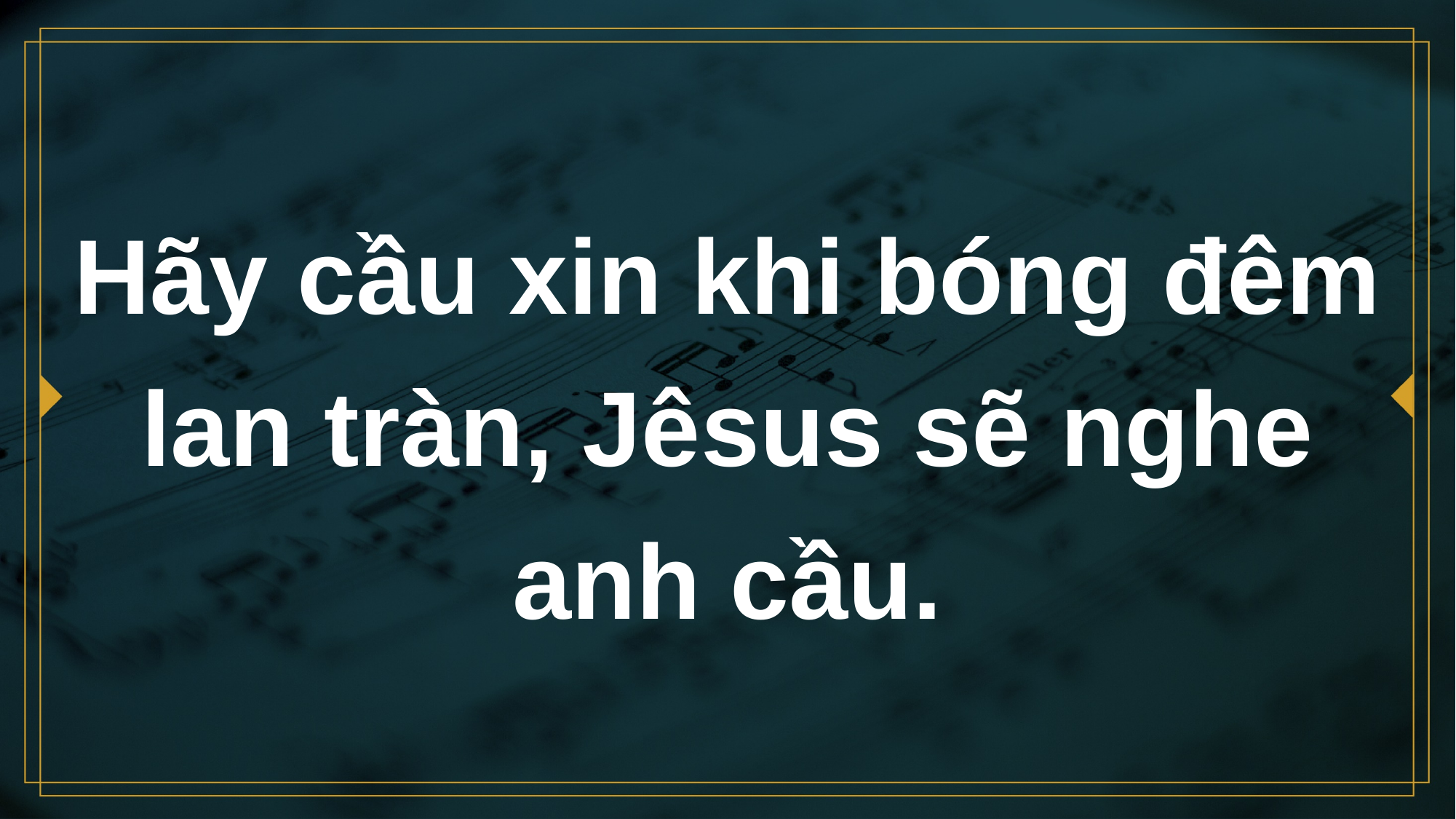

# Hãy cầu xin khi bóng đêm lan tràn, Jêsus sẽ nghe anh cầu.